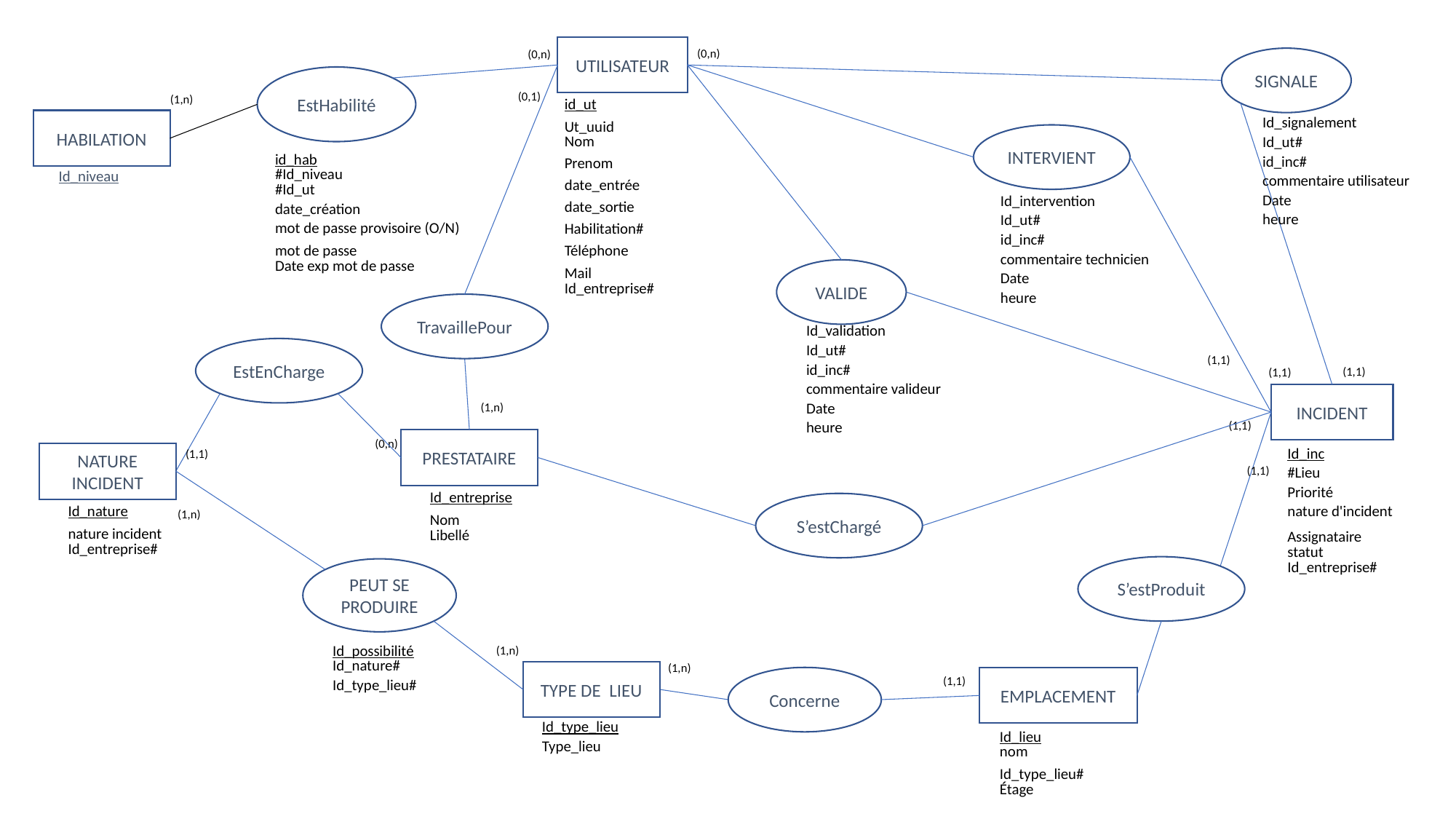

UTILISATEUR
(0,n)
(0,n)
SIGNALE
EstHabilité
(0,1)
(1,n)
| id\_ut |
| --- |
| Ut\_uuid Nom |
| Prenom |
| date\_entrée |
| date\_sortie |
| Habilitation# |
| Téléphone |
| Mail Id\_entreprise# |
HABILATION
| Id\_signalement |
| --- |
| Id\_ut# |
| id\_inc# |
| commentaire utilisateur |
| Date |
| heure |
INTERVIENT
AMITIE
Id_niveau
| id\_hab #Id\_niveau #Id\_ut |
| --- |
| date\_création |
| mot de passe provisoire (O/N) |
| mot de passe Date exp mot de passe |
| Id\_intervention |
| --- |
| Id\_ut# |
| id\_inc# |
| commentaire technicien |
| Date |
| heure |
VALIDE
TravaillePour
| Id\_validation |
| --- |
| Id\_ut# |
| id\_inc# |
| commentaire valideur |
| Date |
| heure |
EstEnCharge
(1,1)
(1,1)
(1,1)
INCIDENT
(1,n)
(1,1)
PRESTATAIRE
(0,n)
(1,1)
NATURE INCIDENT
| Id\_inc |
| --- |
| #Lieu |
| Priorité |
| nature d'incident |
| Assignataire statut Id\_entreprise# |
|  |
(1,1)
| Id\_entreprise |
| --- |
| Nom Libellé |
S’estChargé
| Id\_nature |
| --- |
| nature incident Id\_entreprise# |
(1,n)
S’estProduit
PEUT SE PRODUIRE
| Id\_possibilité Id\_nature# |
| --- |
| Id\_type\_lieu# |
(1,n)
(1,n)
TYPE DE  LIEU
Concerne
EMPLACEMENT
(1,1)
| Id\_type\_lieu |
| --- |
| Type\_lieu |
| Id\_lieu nom |
| --- |
| Id\_type\_lieu# Étage |